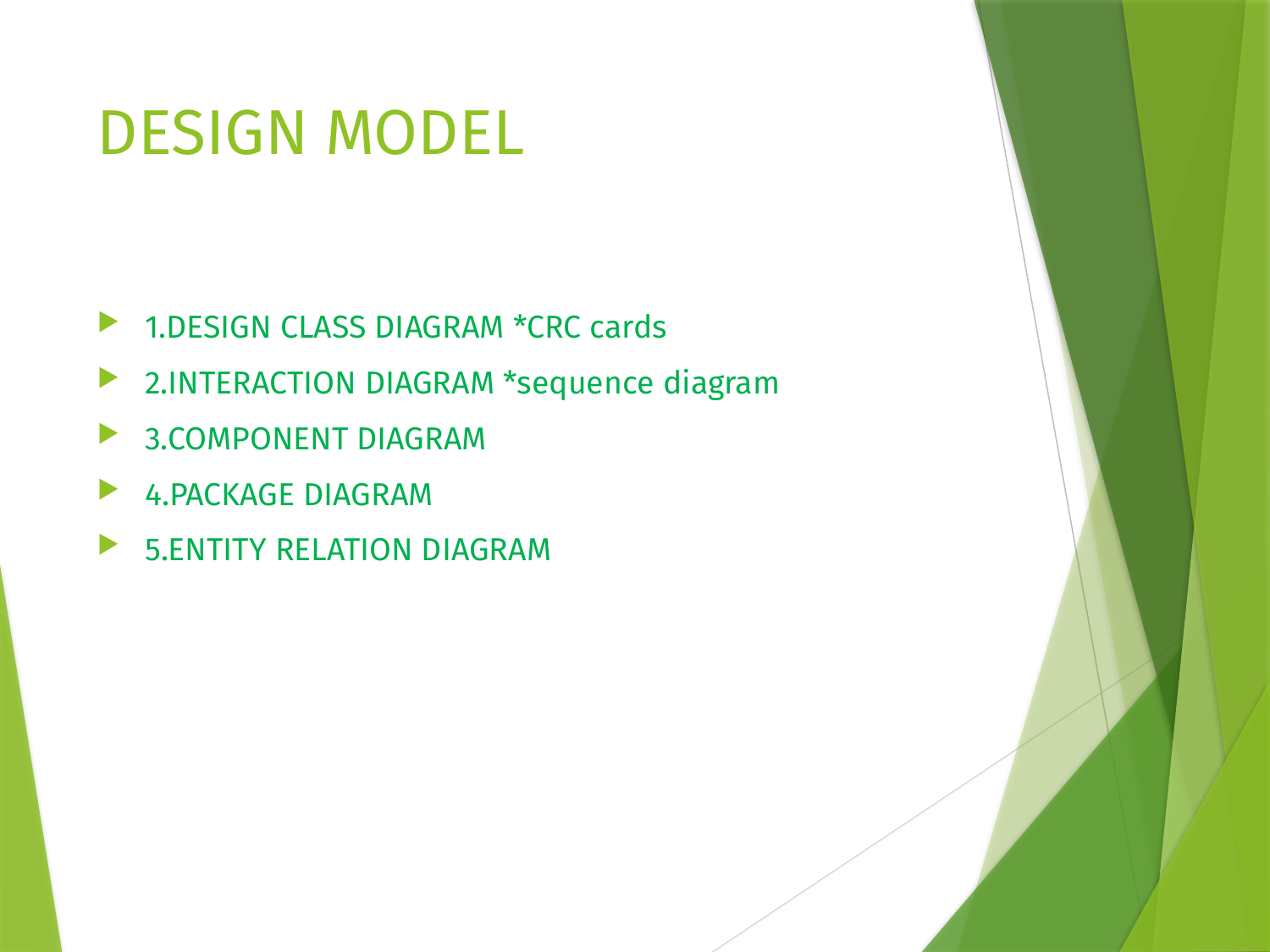

# DESIGN MODEL
1.DESIGN CLASS DIAGRAM *CRC cards
2.INTERACTION DIAGRAM *sequence diagram
3.COMPONENT DIAGRAM
4.PACKAGE DIAGRAM
5.ENTITY RELATION DIAGRAM